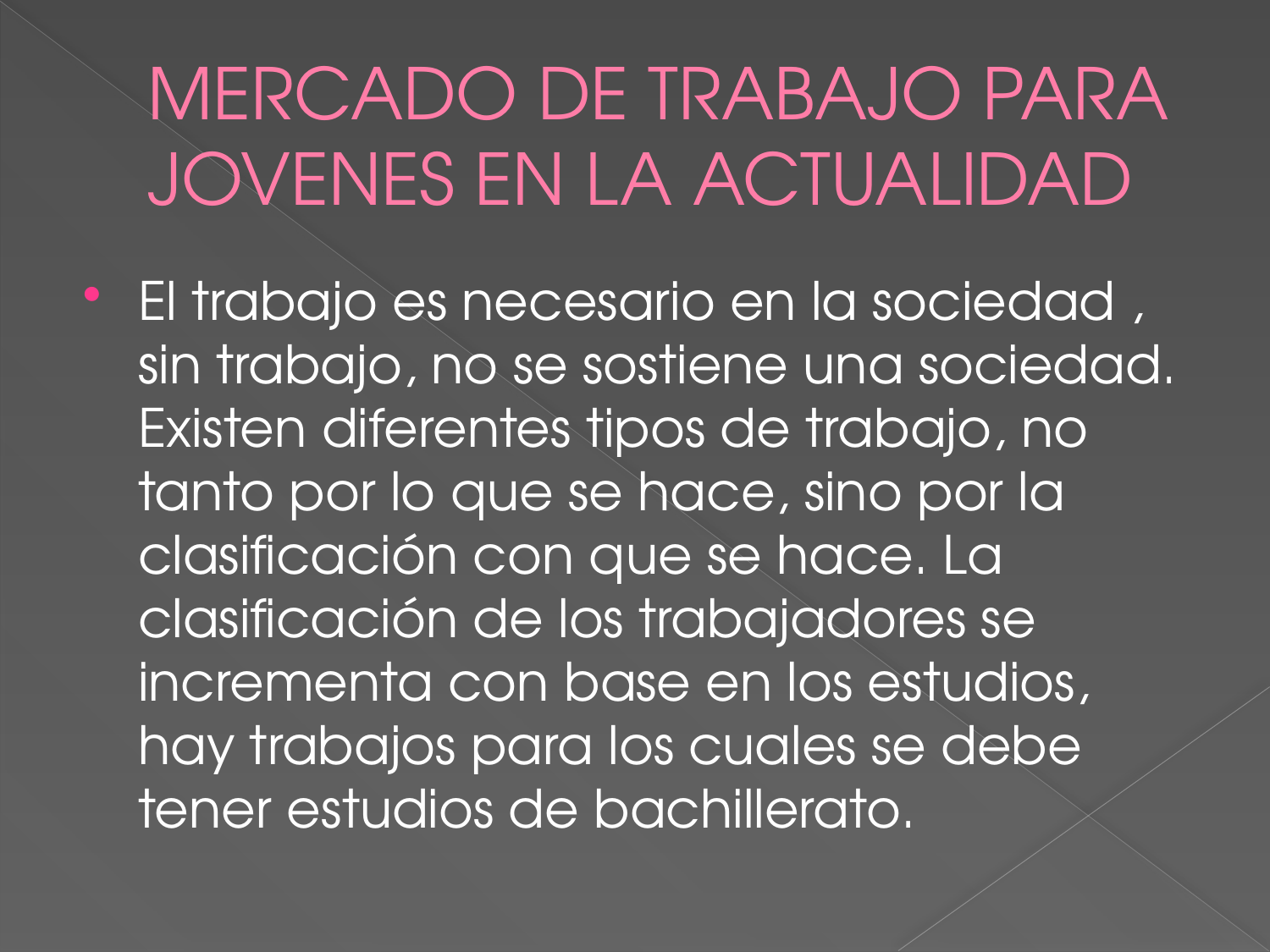

# MERCADO DE TRABAJO PARA JOVENES EN LA ACTUALIDAD
El trabajo es necesario en la sociedad , sin trabajo, no se sostiene una sociedad. Existen diferentes tipos de trabajo, no tanto por lo que se hace, sino por la clasificación con que se hace. La clasificación de los trabajadores se incrementa con base en los estudios, hay trabajos para los cuales se debe tener estudios de bachillerato.